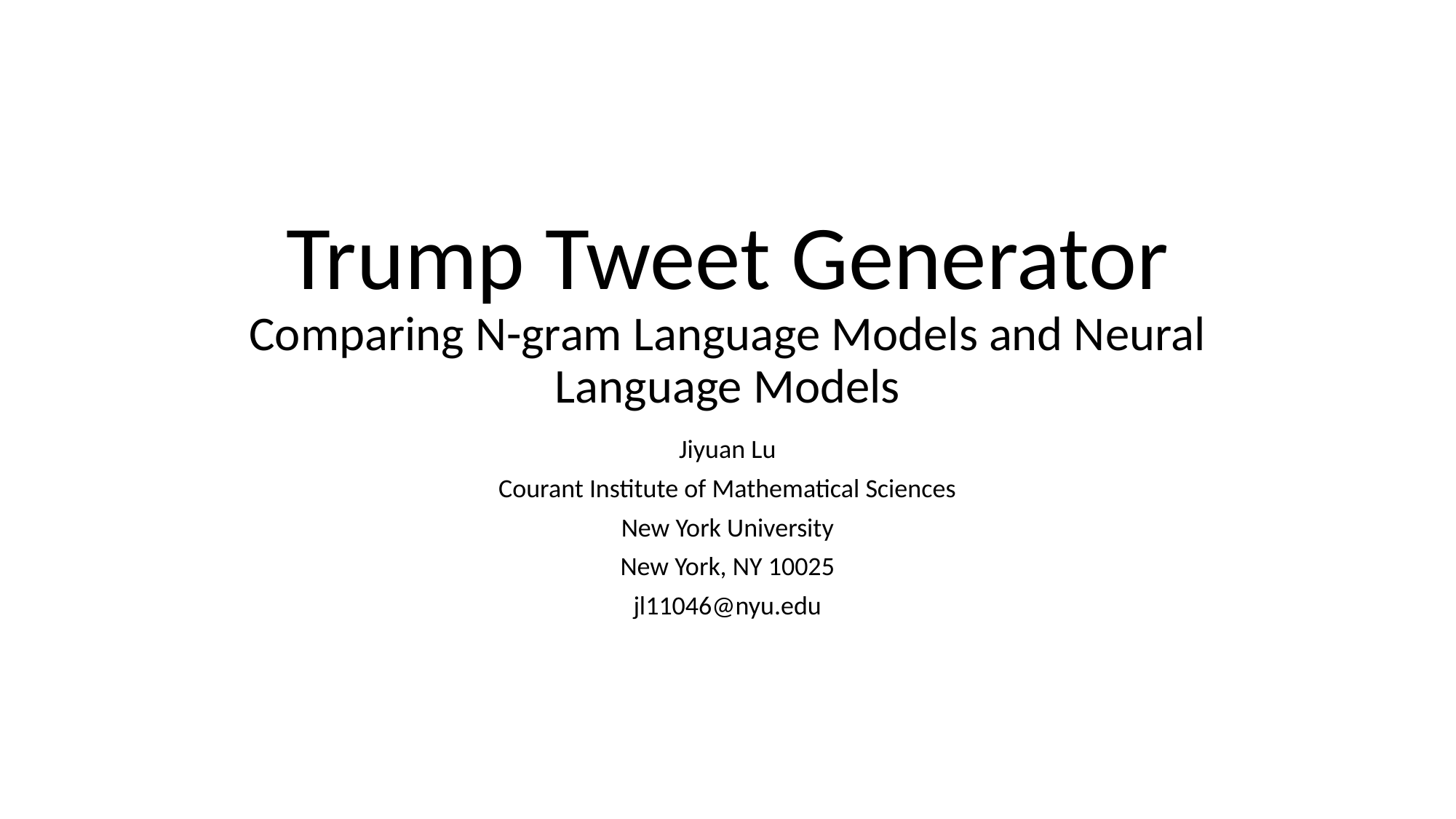

# Trump Tweet Generator Comparing N-gram Language Models and Neural Language Models
Jiyuan Lu
Courant Institute of Mathematical Sciences
New York University
New York, NY 10025
jl11046@nyu.edu